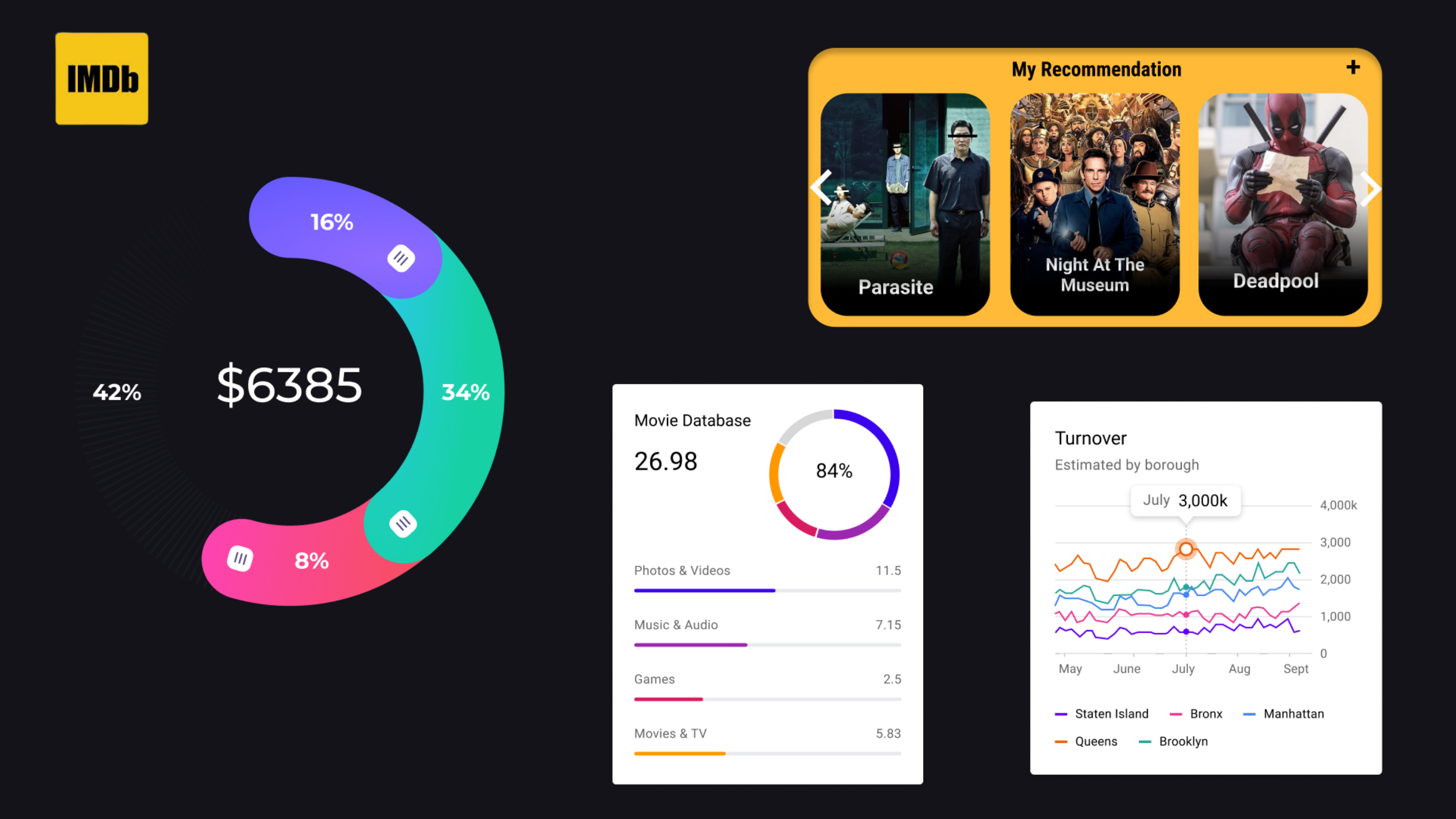

Delivery is essential to the whole package of your presentation.
Present like a pro with these suggestions.